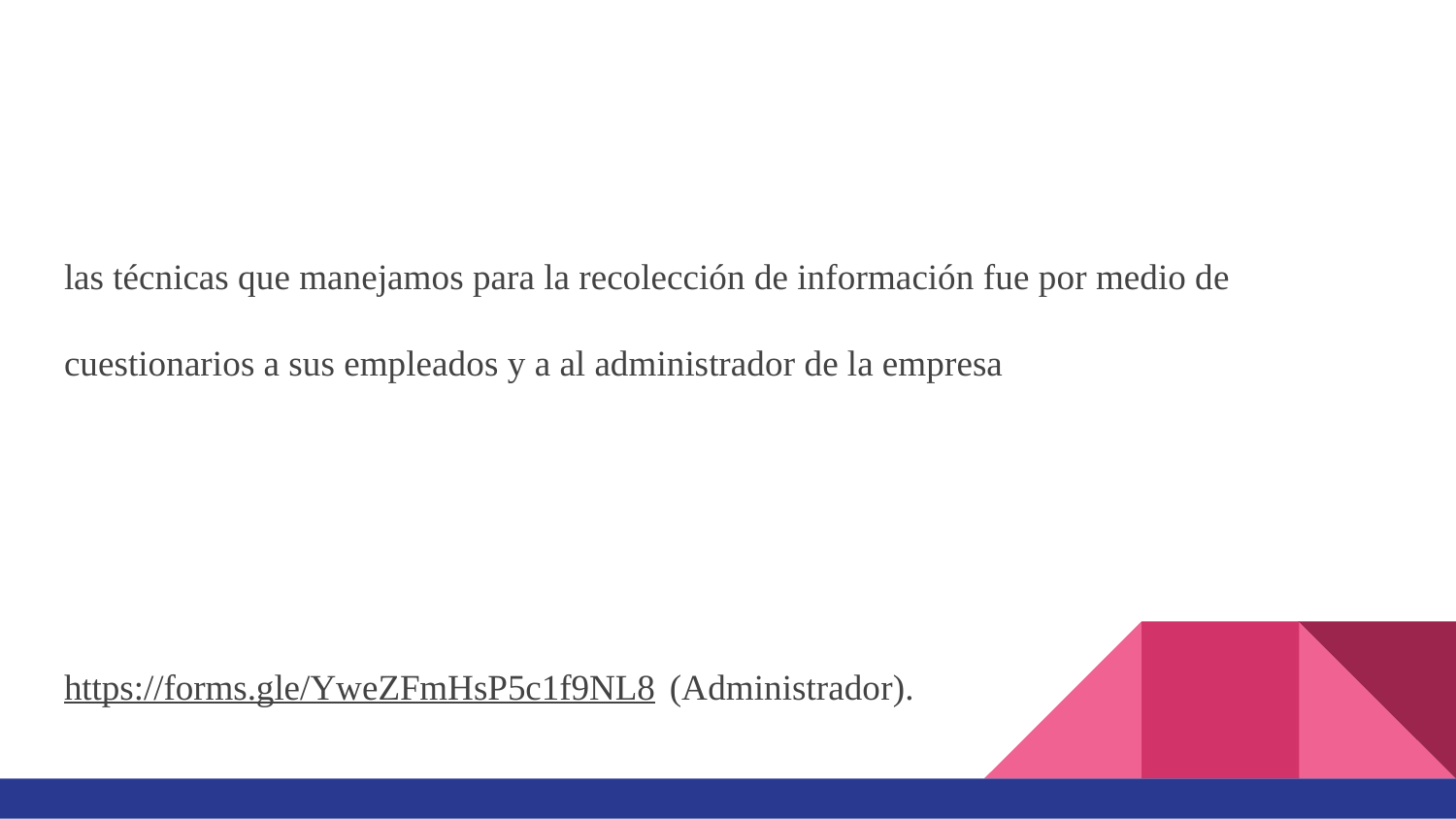

las técnicas que manejamos para la recolección de información fue por medio de cuestionarios a sus empleados y a al administrador de la empresa

https://forms.gle/YweZFmHsP5c1f9NL8 (Administrador).